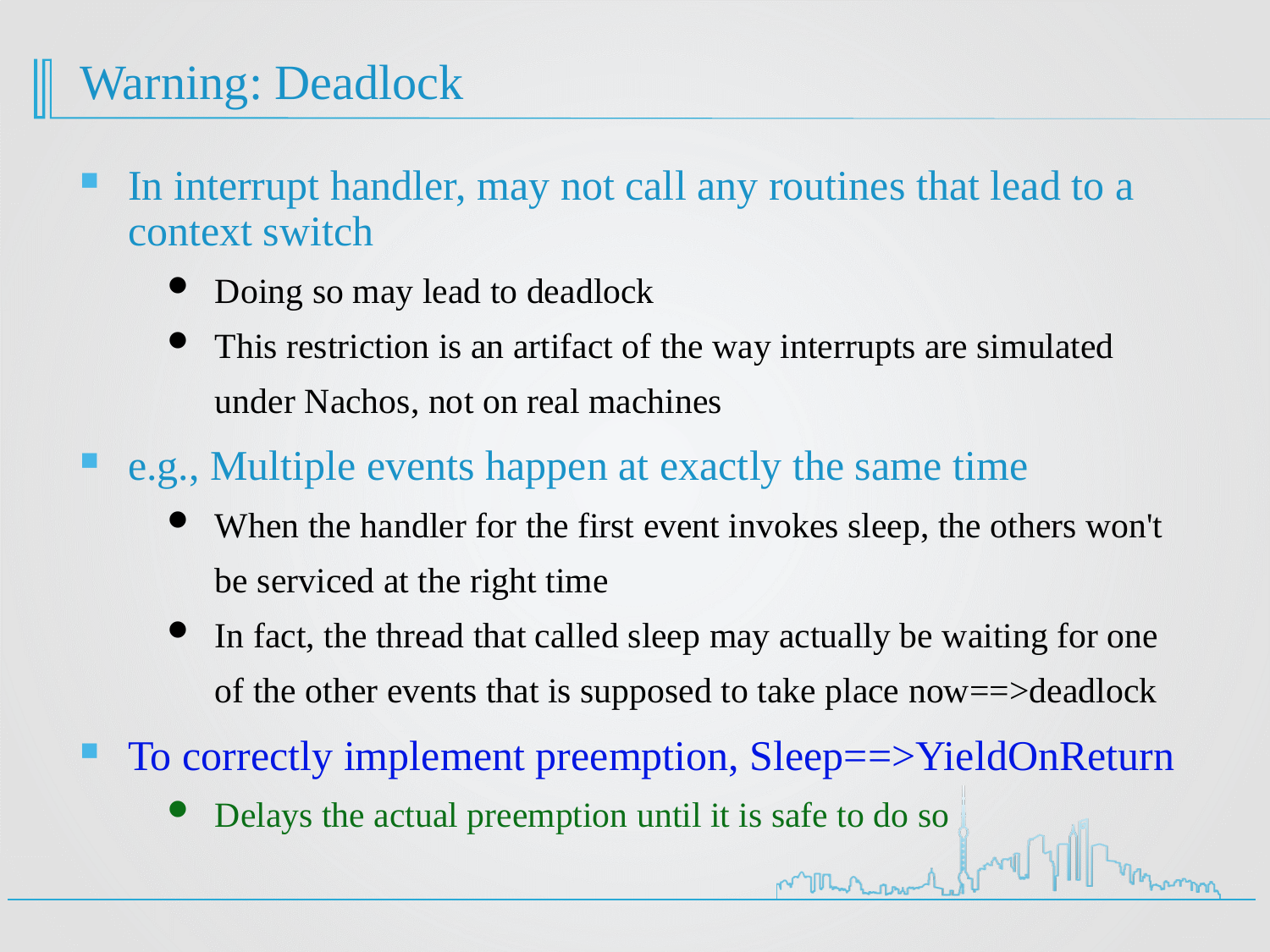

# Warning: Deadlock
In interrupt handler, may not call any routines that lead to a context switch
Doing so may lead to deadlock
This restriction is an artifact of the way interrupts are simulated under Nachos, not on real machines
e.g., Multiple events happen at exactly the same time
When the handler for the first event invokes sleep, the others won't be serviced at the right time
In fact, the thread that called sleep may actually be waiting for one of the other events that is supposed to take place now==>deadlock
To correctly implement preemption, Sleep==>YieldOnReturn
Delays the actual preemption until it is safe to do so